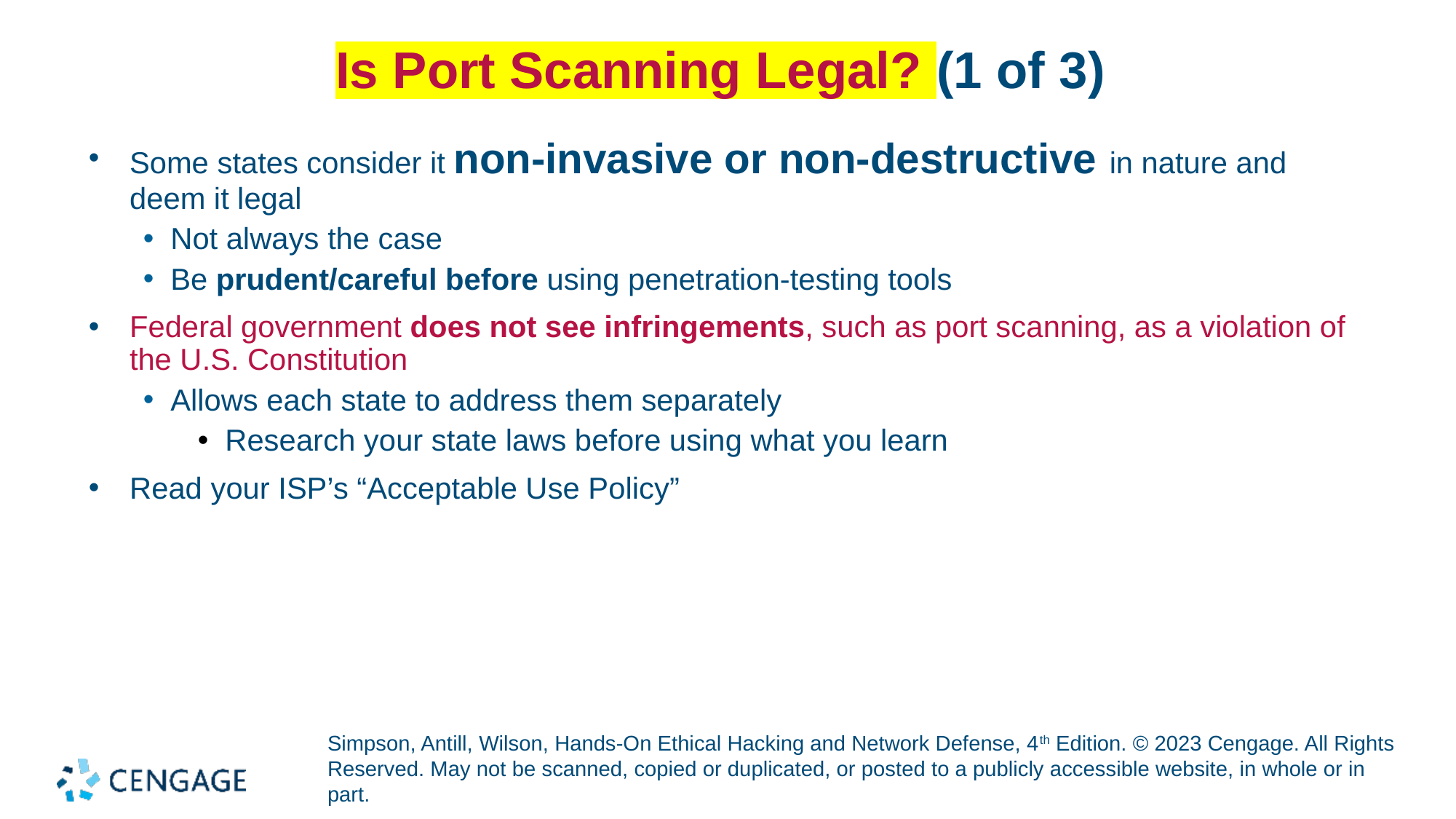

# Is Port Scanning Legal? (1 of 3)
Some states consider it non-invasive or non-destructive in nature and deem it legal
Not always the case
Be prudent/careful before using penetration-testing tools
Federal government does not see infringements, such as port scanning, as a violation of the U.S. Constitution
Allows each state to address them separately
Research your state laws before using what you learn
Read your ISP’s “Acceptable Use Policy”